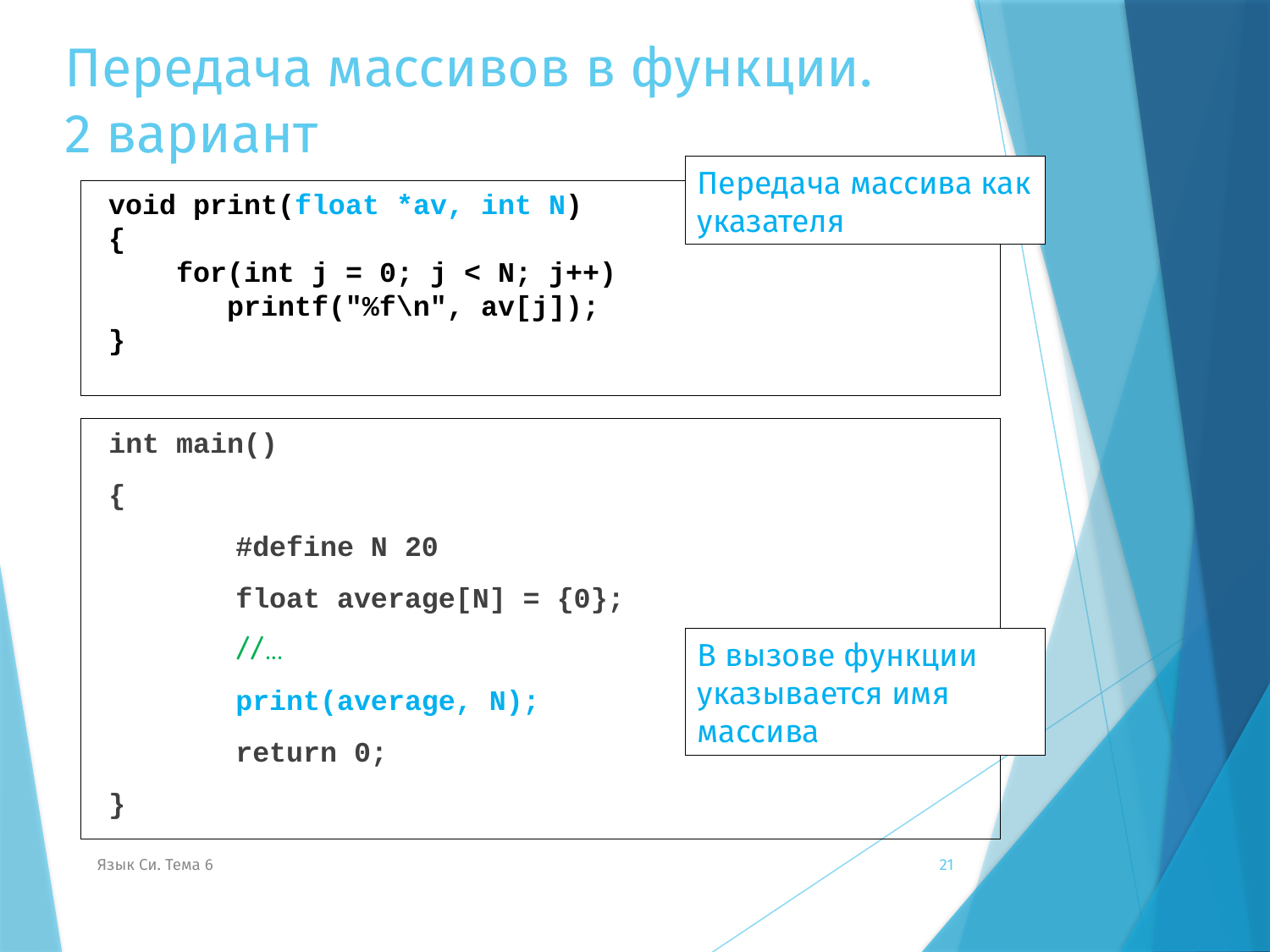

# Передача массивов в функции. 2 вариант
Передача массива как указателя
void print(float *av, int N)
{
    for(int j = 0; j < N; j++)
       printf("%f\n", av[j]);
}

int main()
{
	#define N 20
	float average[N] = {0};
	//…
	print(average, N);
	return 0;
}
В вызове функции указывается имя массива
Язык Си. Тема 6
21